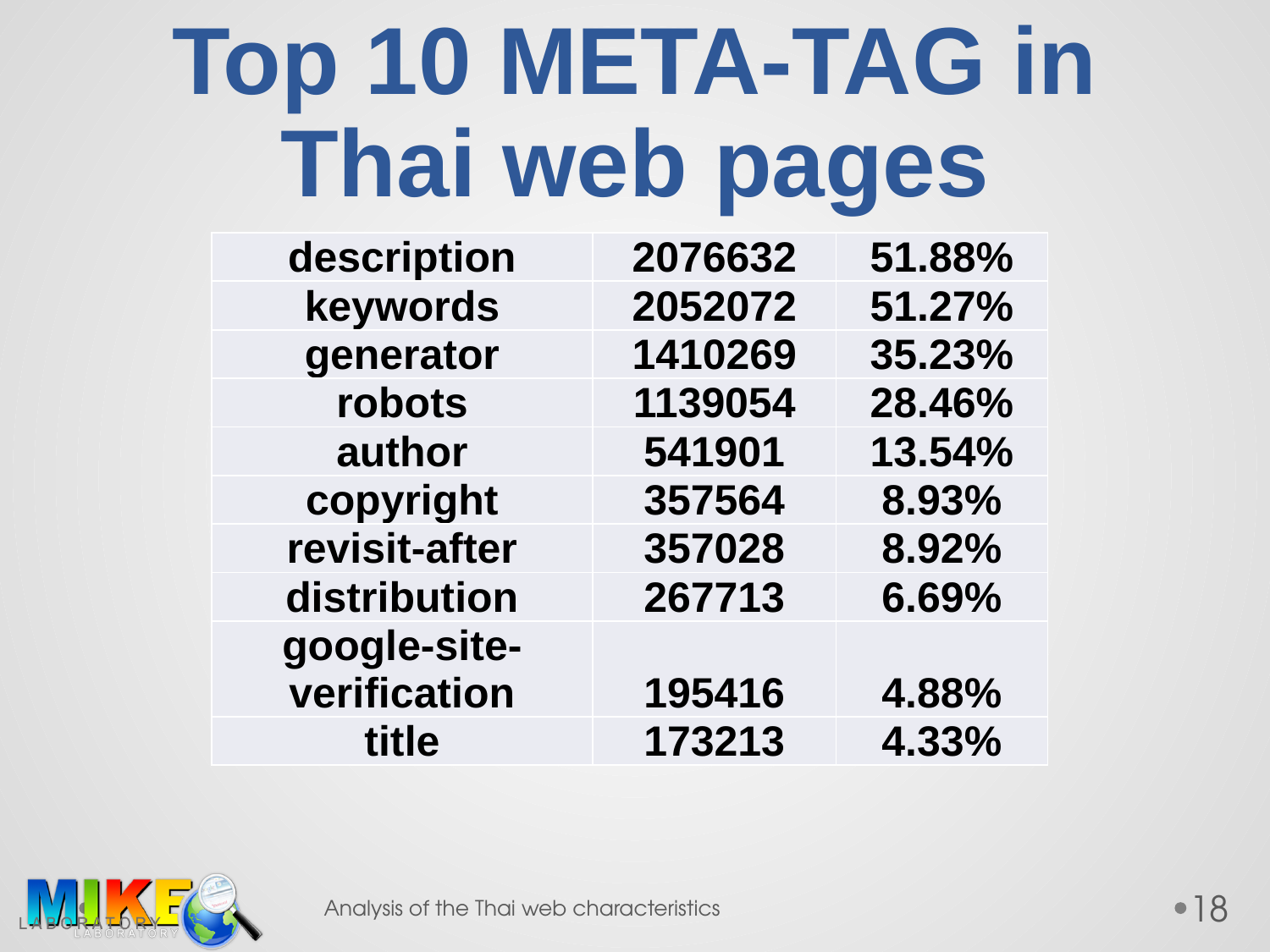

# Top 10 META-TAG in Thai web pages
| description | 2076632 | 51.88% |
| --- | --- | --- |
| keywords | 2052072 | 51.27% |
| generator | 1410269 | 35.23% |
| robots | 1139054 | 28.46% |
| author | 541901 | 13.54% |
| copyright | 357564 | 8.93% |
| revisit-after | 357028 | 8.92% |
| distribution | 267713 | 6.69% |
| google-site-verification | 195416 | 4.88% |
| title | 173213 | 4.33% |
Analysis of the Thai web characteristics
18